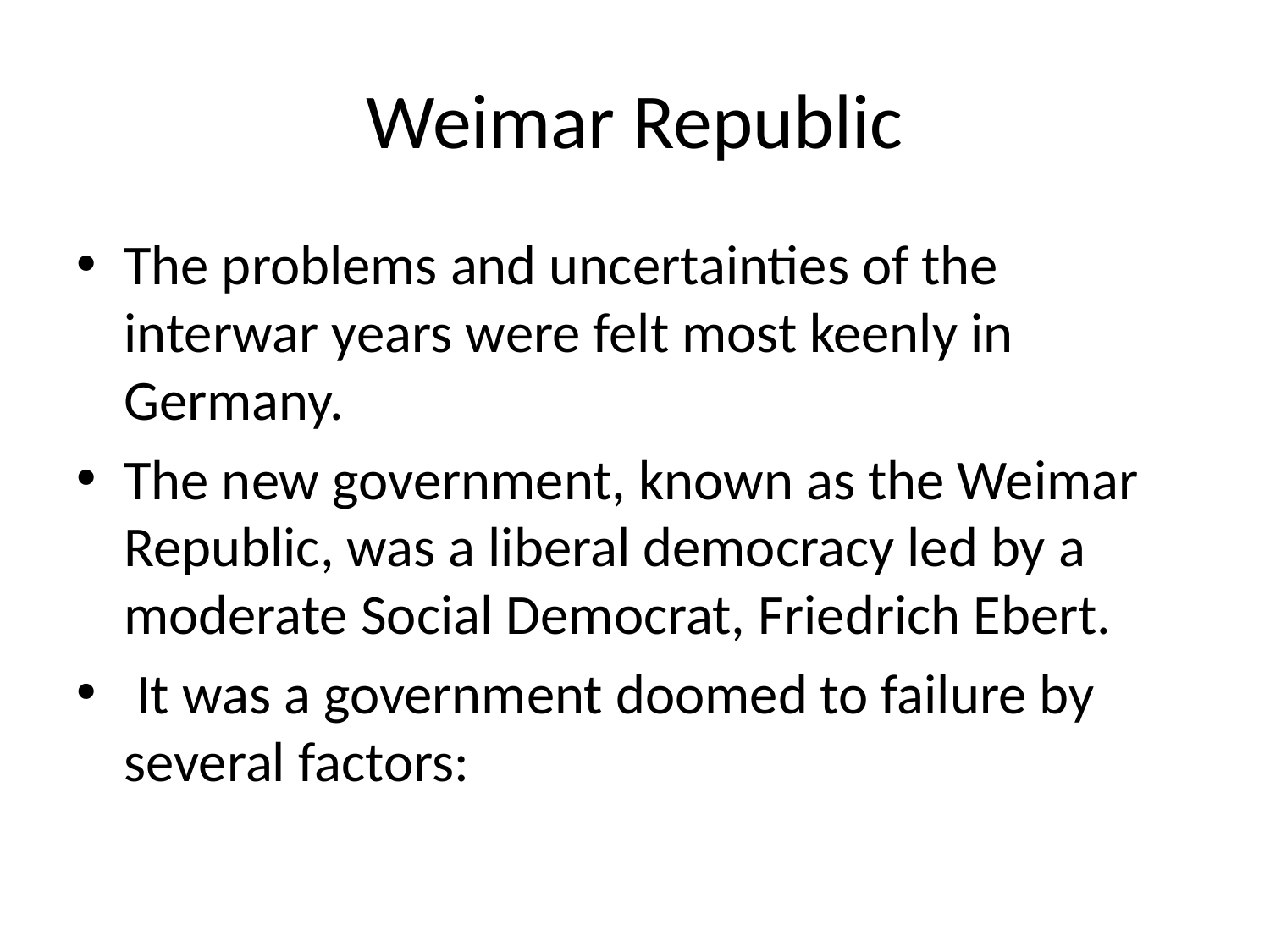

# Weimar Republic
The problems and uncertainties of the interwar years were felt most keenly in Germany.
The new government, known as the Weimar Republic, was a liberal democracy led by a moderate Social Democrat, Friedrich Ebert.
 It was a government doomed to failure by several factors: